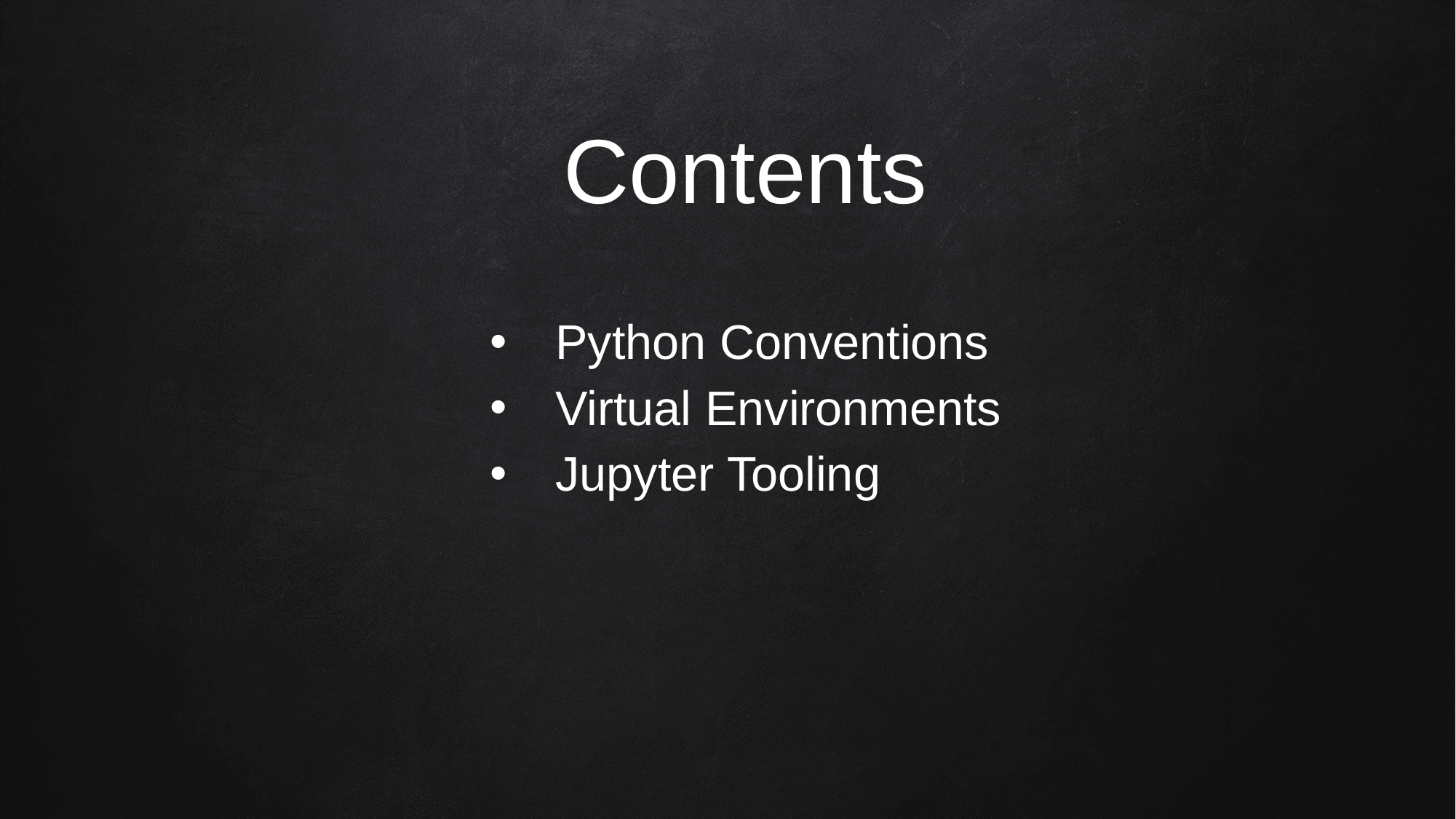

# Contents
Python Conventions
Virtual Environments
Jupyter Tooling